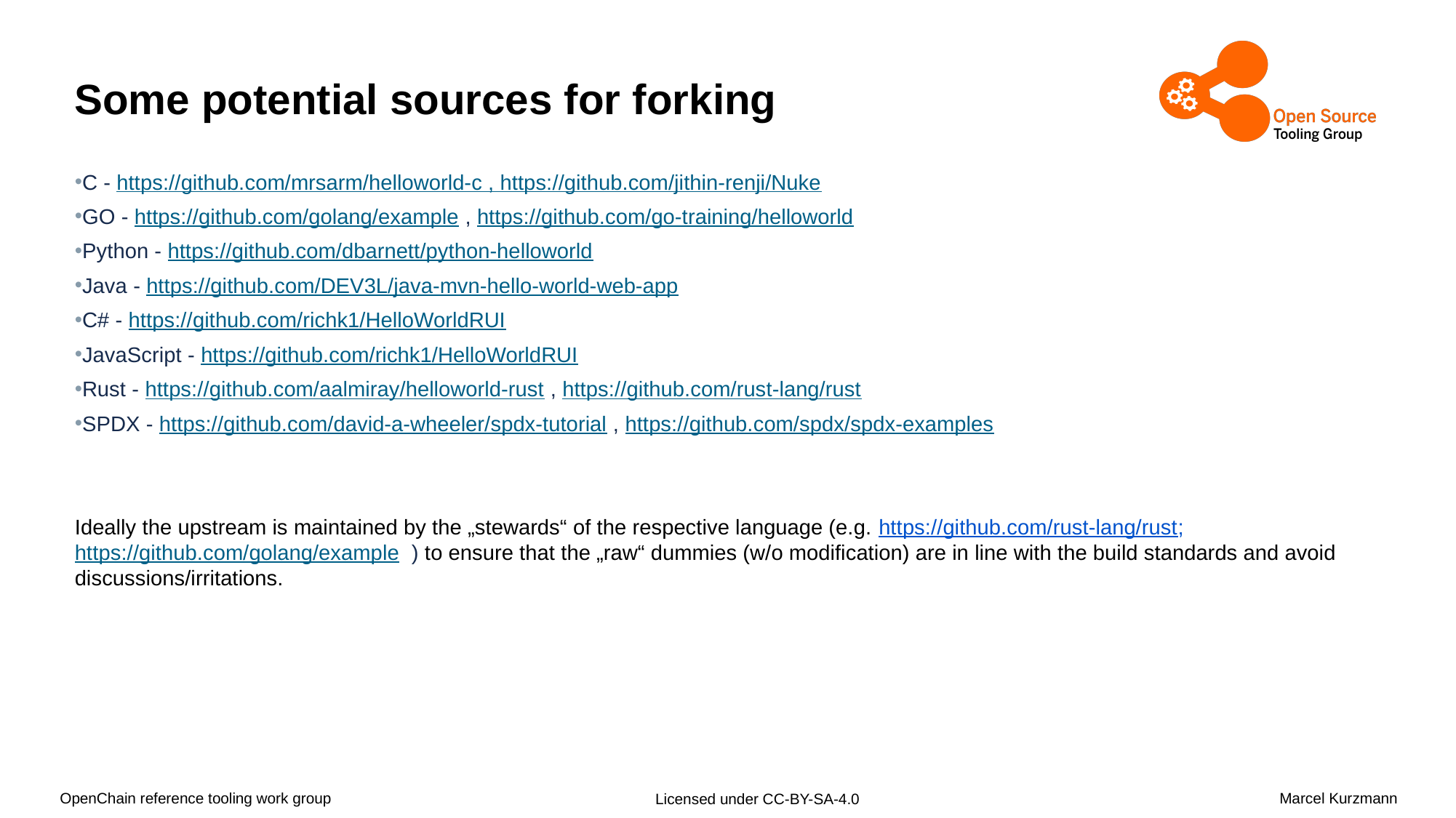

# Some potential sources for forking
C - https://github.com/mrsarm/helloworld-c , https://github.com/jithin-renji/Nuke
GO - https://github.com/golang/example , https://github.com/go-training/helloworld
Python - https://github.com/dbarnett/python-helloworld
Java - https://github.com/DEV3L/java-mvn-hello-world-web-app
C# - https://github.com/richk1/HelloWorldRUI
JavaScript - https://github.com/richk1/HelloWorldRUI
Rust - https://github.com/aalmiray/helloworld-rust , https://github.com/rust-lang/rust
SPDX - https://github.com/david-a-wheeler/spdx-tutorial , https://github.com/spdx/spdx-examples

Ideally the upstream is maintained by the „stewards“ of the respective language (e.g. https://github.com/rust-lang/rust; https://github.com/golang/example  ) to ensure that the „raw“ dummies (w/o modification) are in line with the build standards and avoid discussions/irritations.